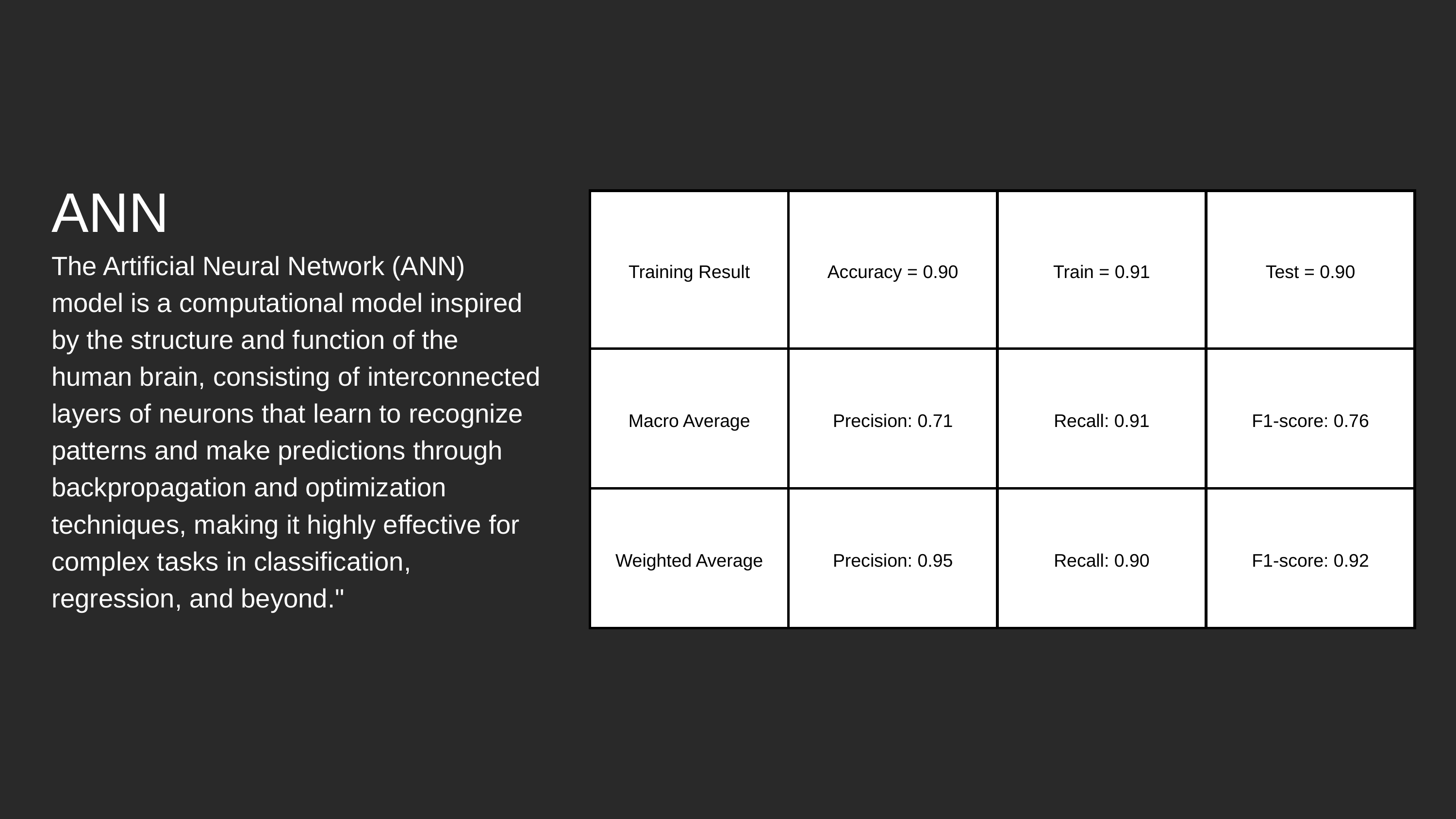

ANN
The Artificial Neural Network (ANN) model is a computational model inspired by the structure and function of the human brain, consisting of interconnected layers of neurons that learn to recognize patterns and make predictions through backpropagation and optimization techniques, making it highly effective for complex tasks in classification, regression, and beyond."
| Training Result | Accuracy = 0.90 | Train = 0.91 | Test = 0.90 |
| --- | --- | --- | --- |
| Macro Average | Precision: 0.71 | Recall: 0.91 | F1-score: 0.76 |
| Weighted Average | Precision: 0.95 | Recall: 0.90 | F1-score: 0.92 |